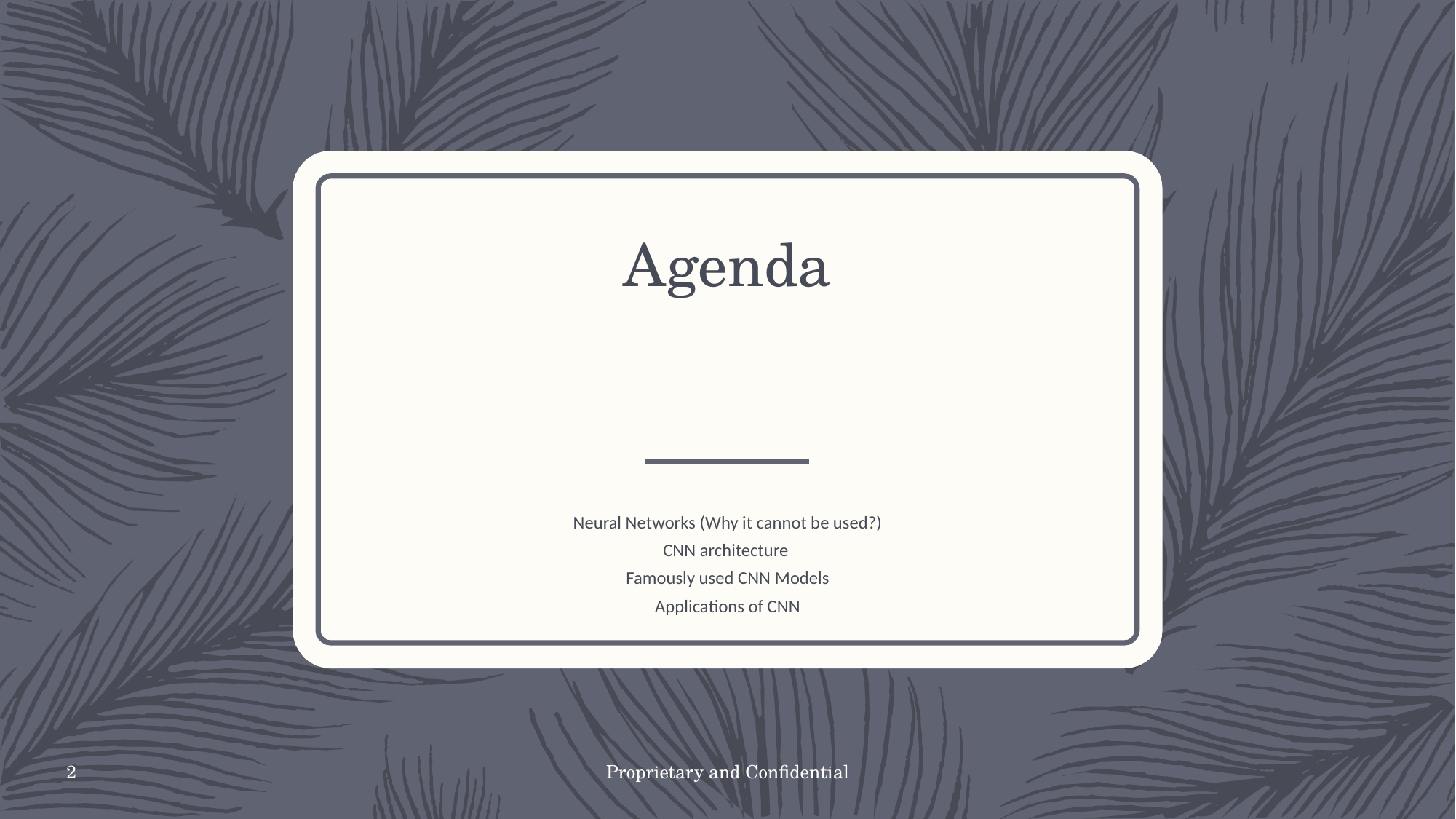

# Agenda
Neural Networks (Why it cannot be used?)
CNN architecture
Famously used CNN Models
Applications of CNN

2
Proprietary and Confidential